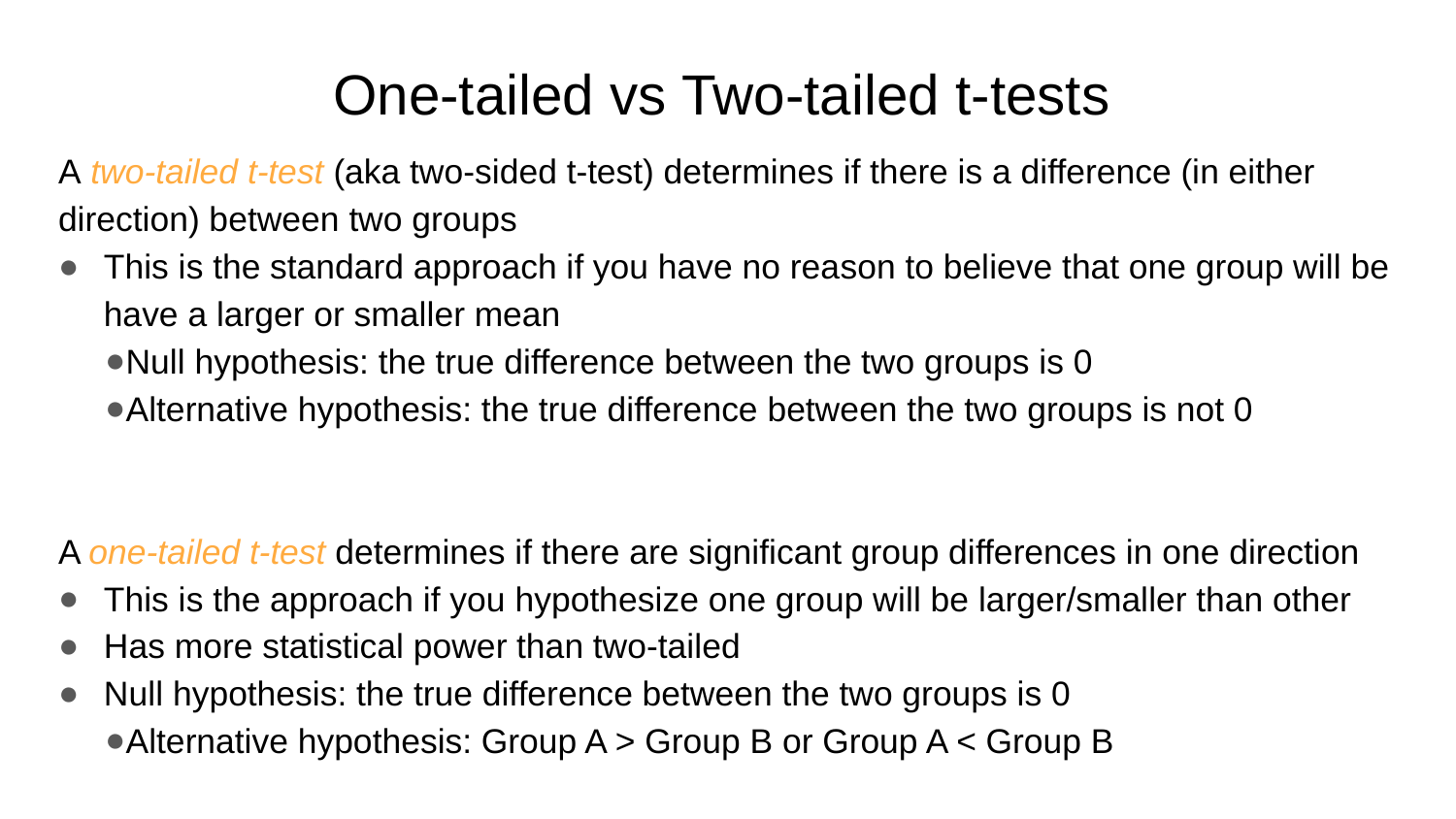

# One-tailed vs Two-tailed t-tests
A two-tailed t-test (aka two-sided t-test) determines if there is a difference (in either direction) between two groups
This is the standard approach if you have no reason to believe that one group will be have a larger or smaller mean
Null hypothesis: the true difference between the two groups is 0
Alternative hypothesis: the true difference between the two groups is not 0

A one-tailed t-test determines if there are significant group differences in one direction
This is the approach if you hypothesize one group will be larger/smaller than other
Has more statistical power than two-tailed
Null hypothesis: the true difference between the two groups is 0
Alternative hypothesis: Group A > Group B or Group A < Group B